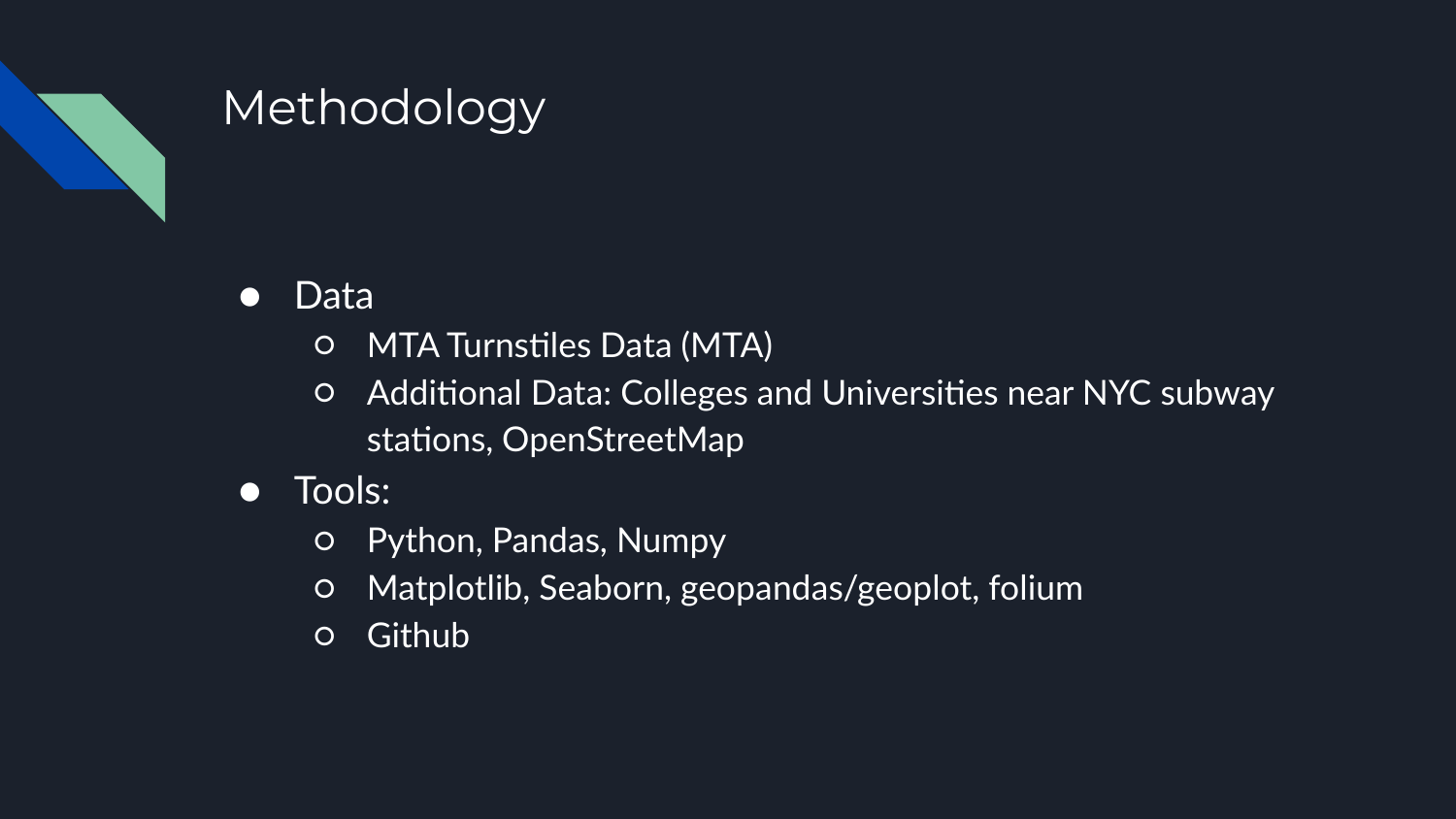

# Methodology
Data
MTA Turnstiles Data (MTA)
Additional Data: Colleges and Universities near NYC subway stations, OpenStreetMap
Tools:
Python, Pandas, Numpy
Matplotlib, Seaborn, geopandas/geoplot, folium
Github